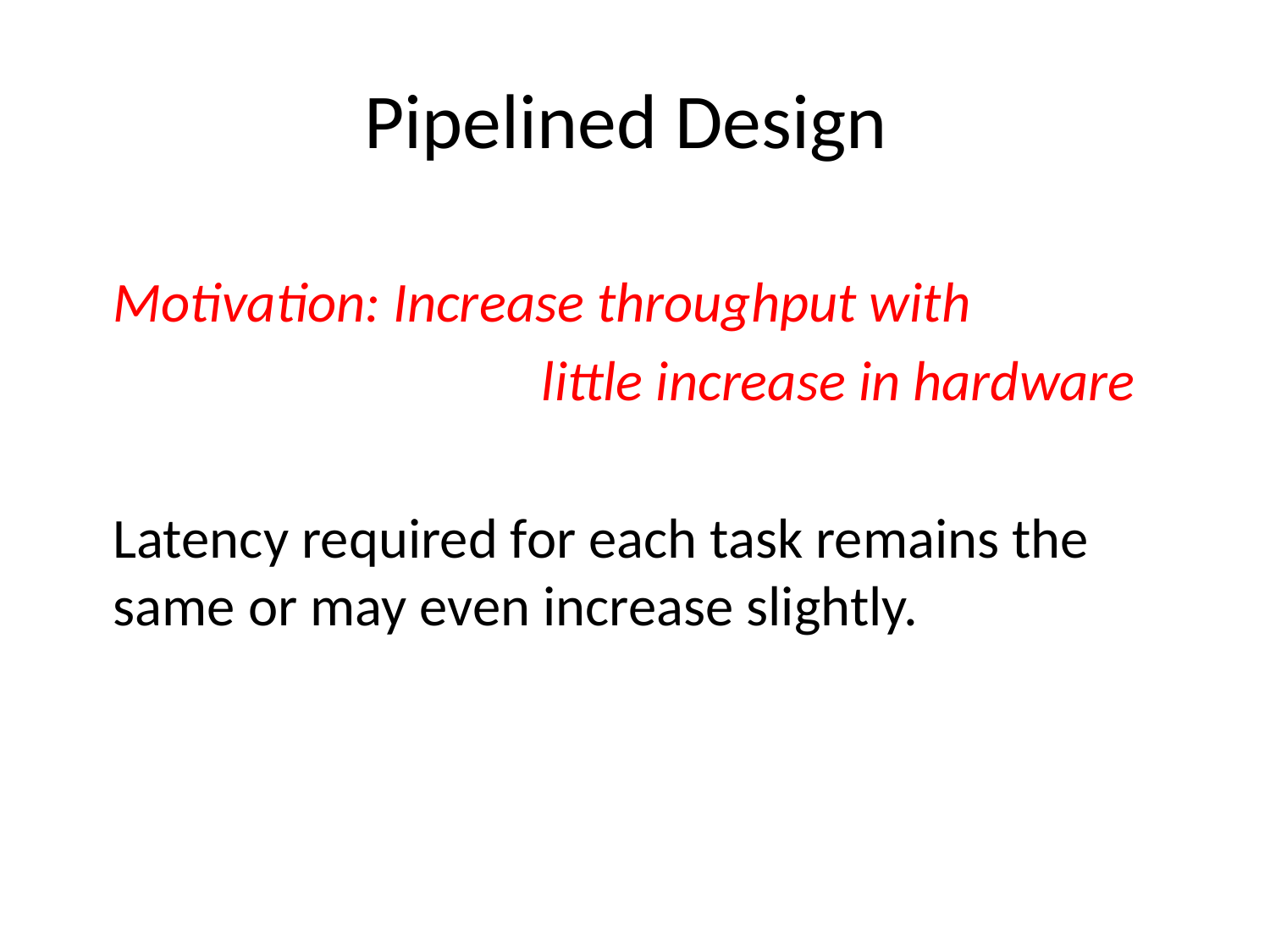

# Pipelined Design

Motivation: Increase throughput with
				little increase in hardware

Latency required for each task remains the same or may even increase slightly.